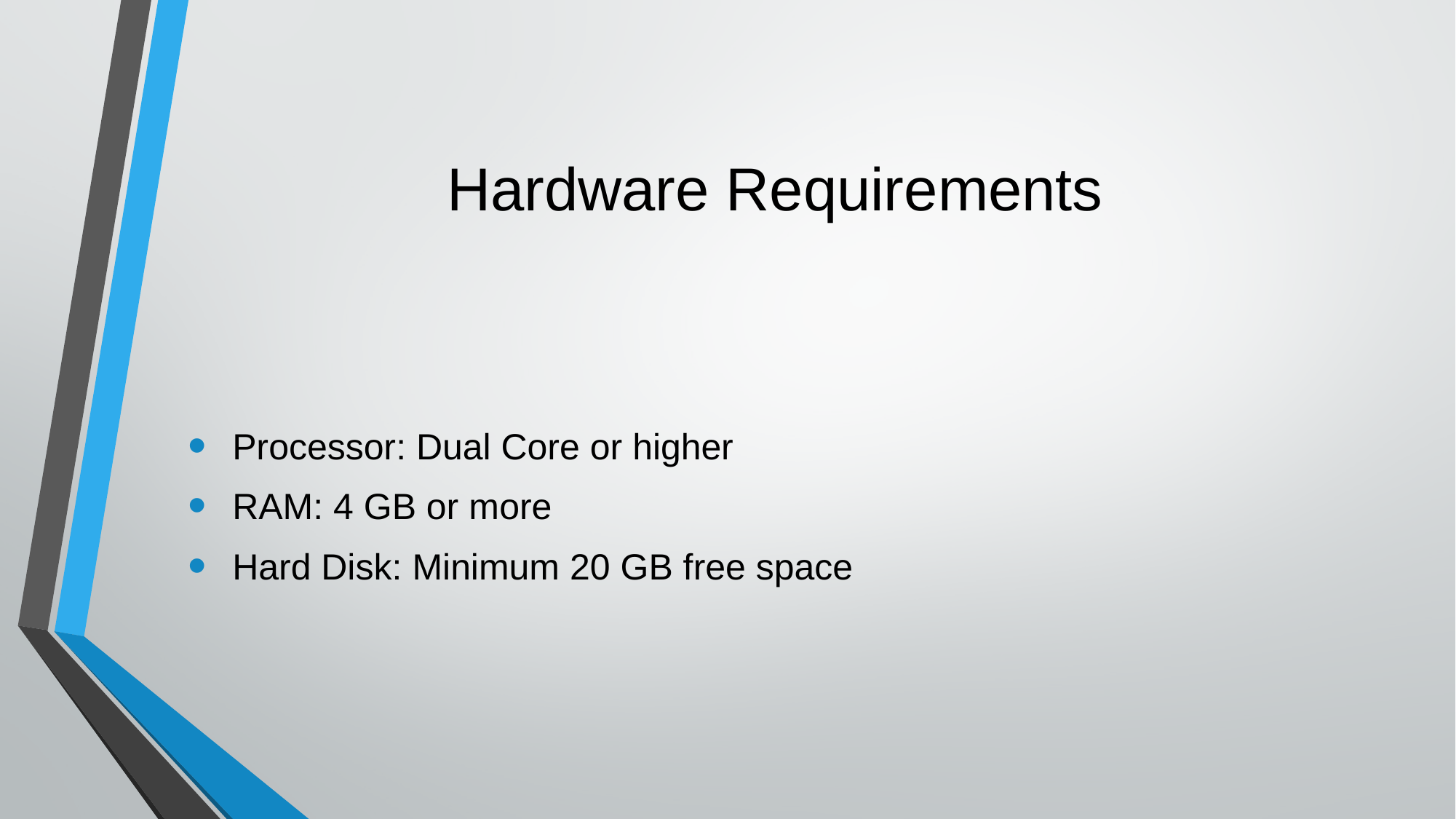

# Hardware Requirements
 Processor: Dual Core or higher
 RAM: 4 GB or more
 Hard Disk: Minimum 20 GB free space